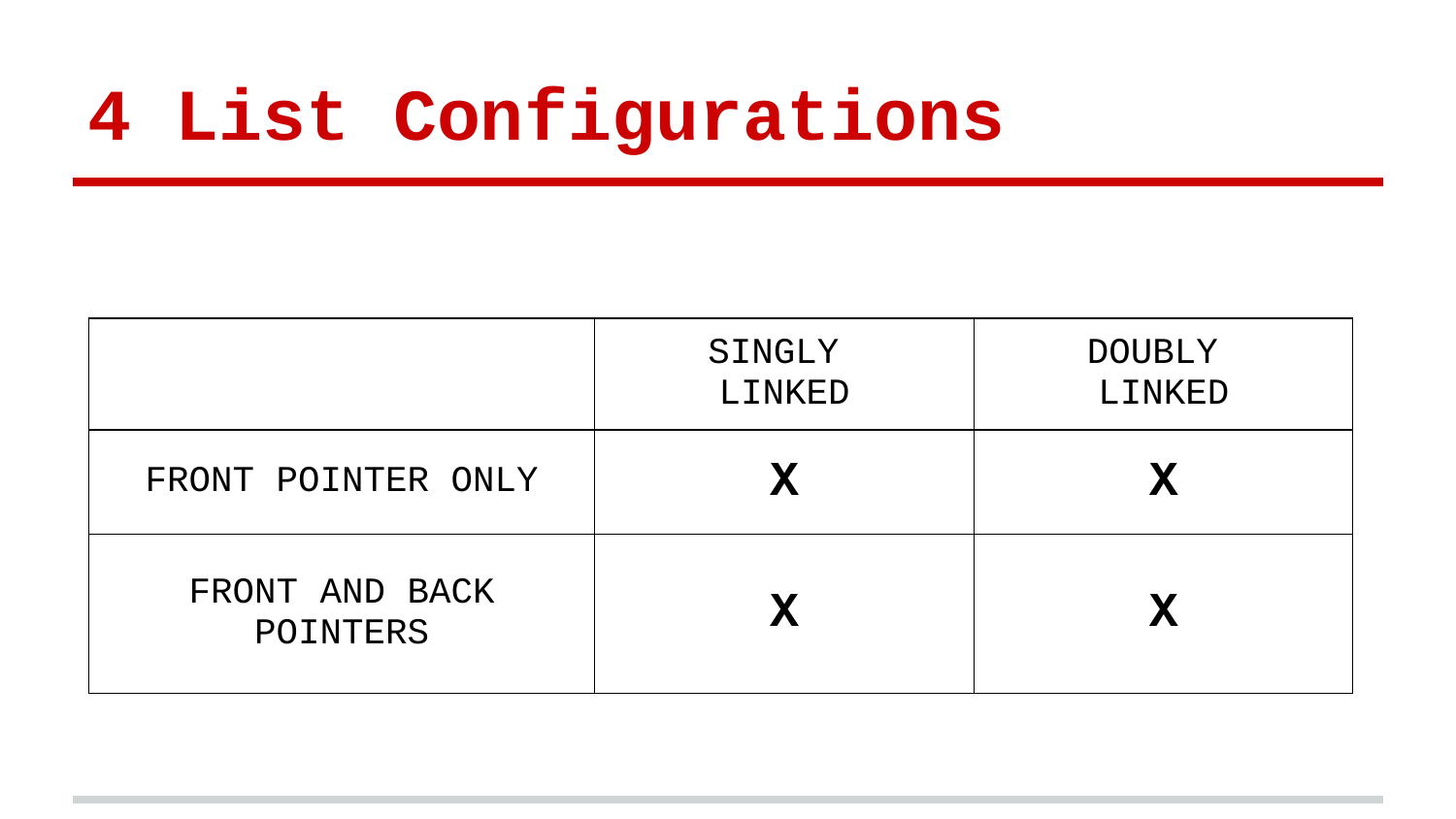

# 4 List Configurations
|  | SINGLY LINKED | DOUBLY LINKED |
| --- | --- | --- |
| FRONT POINTER ONLY | X | X |
| FRONT AND BACK POINTERS | X | X |